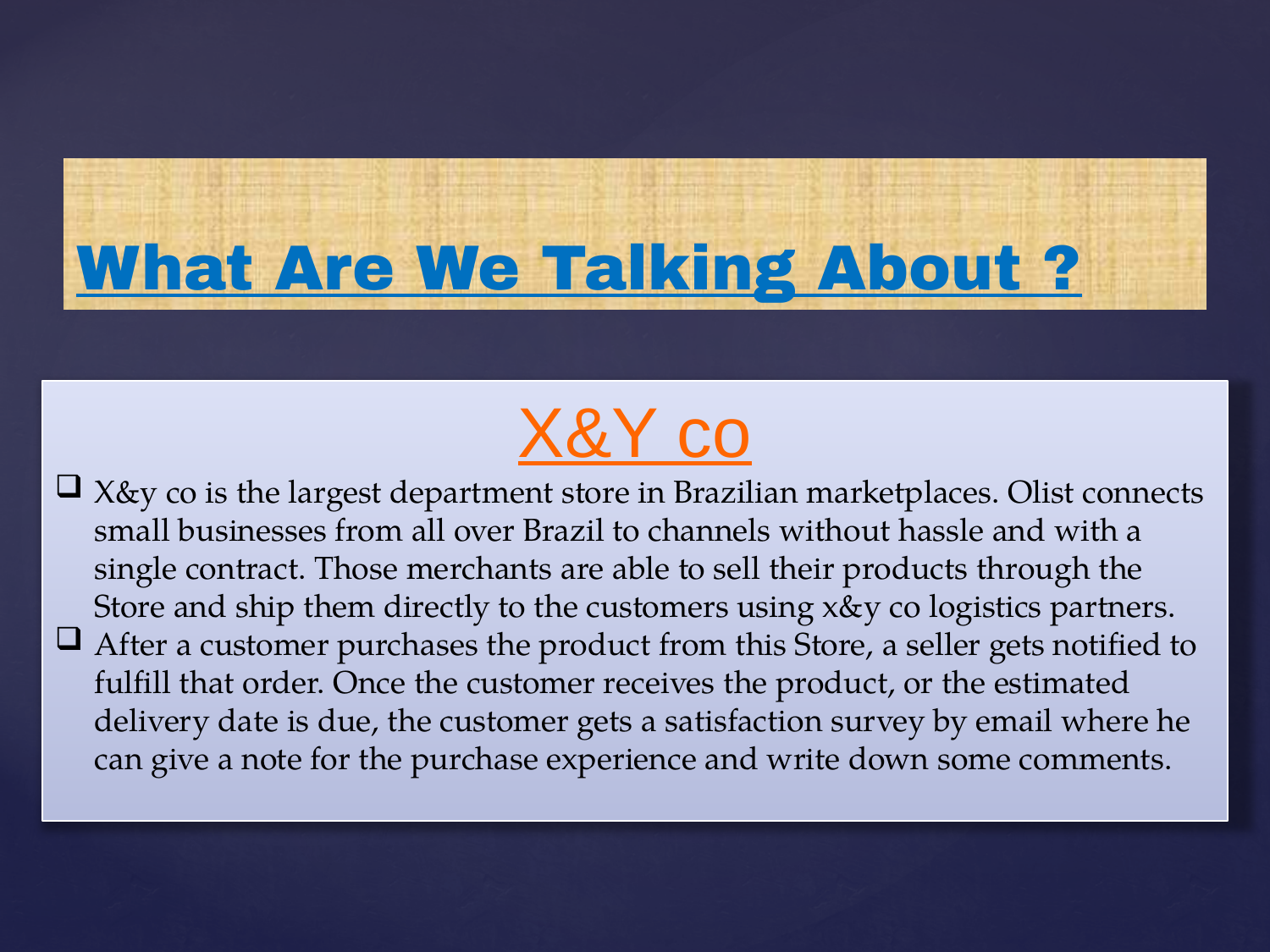

# What Are We Talking About ?
X&Y co
X&y co is the largest department store in Brazilian marketplaces. Olist connects small businesses from all over Brazil to channels without hassle and with a single contract. Those merchants are able to sell their products through the  Store and ship them directly to the customers using x&y co logistics partners.
After a customer purchases the product from this Store, a seller gets notified to fulfill that order. Once the customer receives the product, or the estimated delivery date is due, the customer gets a satisfaction survey by email where he can give a note for the purchase experience and write down some comments.